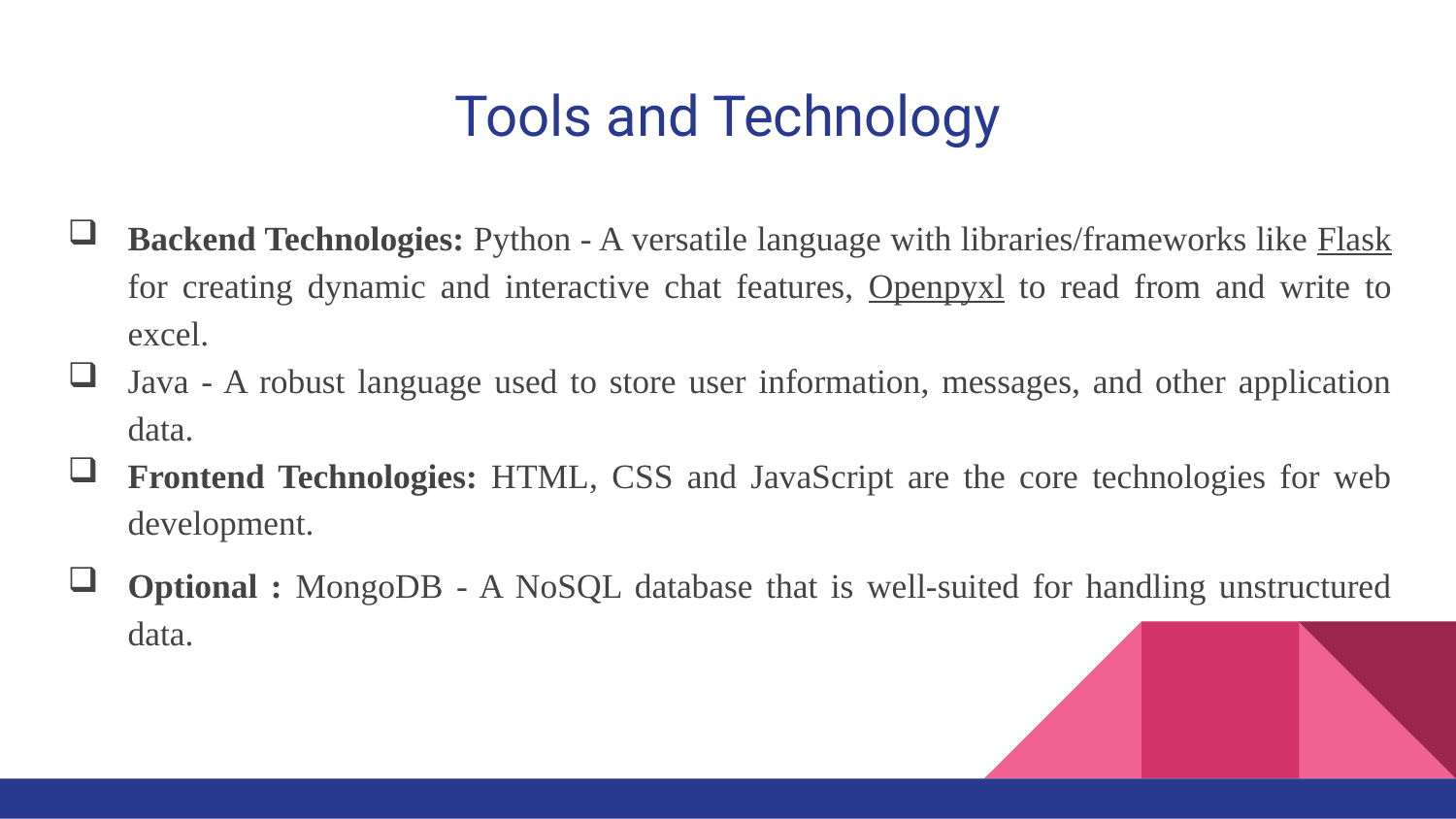

# Tools and Technology
Backend Technologies: Python - A versatile language with libraries/frameworks like Flask for creating dynamic and interactive chat features, Openpyxl to read from and write to excel.
Java - A robust language used to store user information, messages, and other application data.
Frontend Technologies: HTML, CSS and JavaScript are the core technologies for web development.
Optional : MongoDB - A NoSQL database that is well-suited for handling unstructured data.